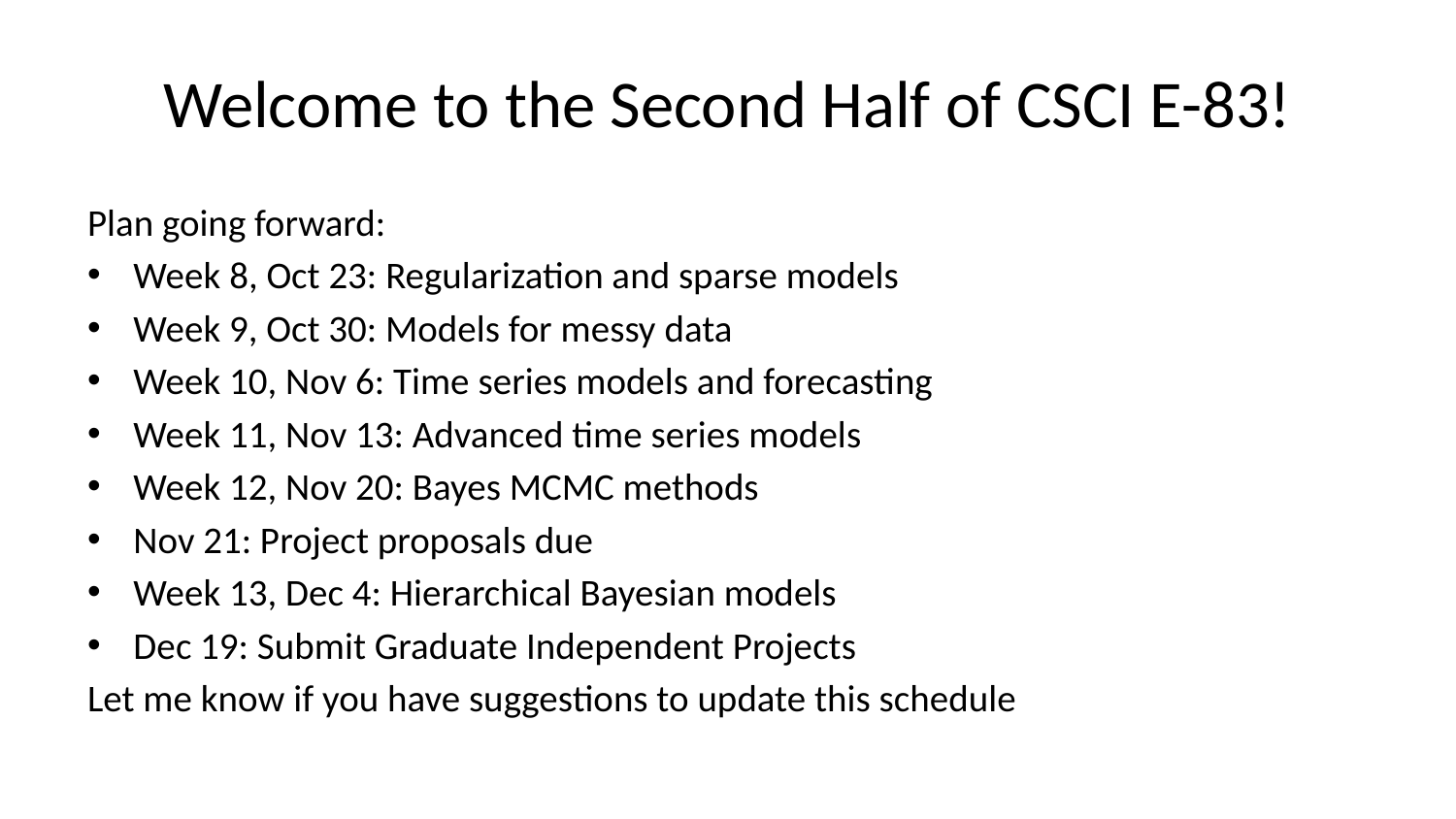

# Welcome to the Second Half of CSCI E-83!
Plan going forward:
Week 8, Oct 23: Regularization and sparse models
Week 9, Oct 30: Models for messy data
Week 10, Nov 6: Time series models and forecasting
Week 11, Nov 13: Advanced time series models
Week 12, Nov 20: Bayes MCMC methods
Nov 21: Project proposals due
Week 13, Dec 4: Hierarchical Bayesian models
Dec 19: Submit Graduate Independent Projects
Let me know if you have suggestions to update this schedule